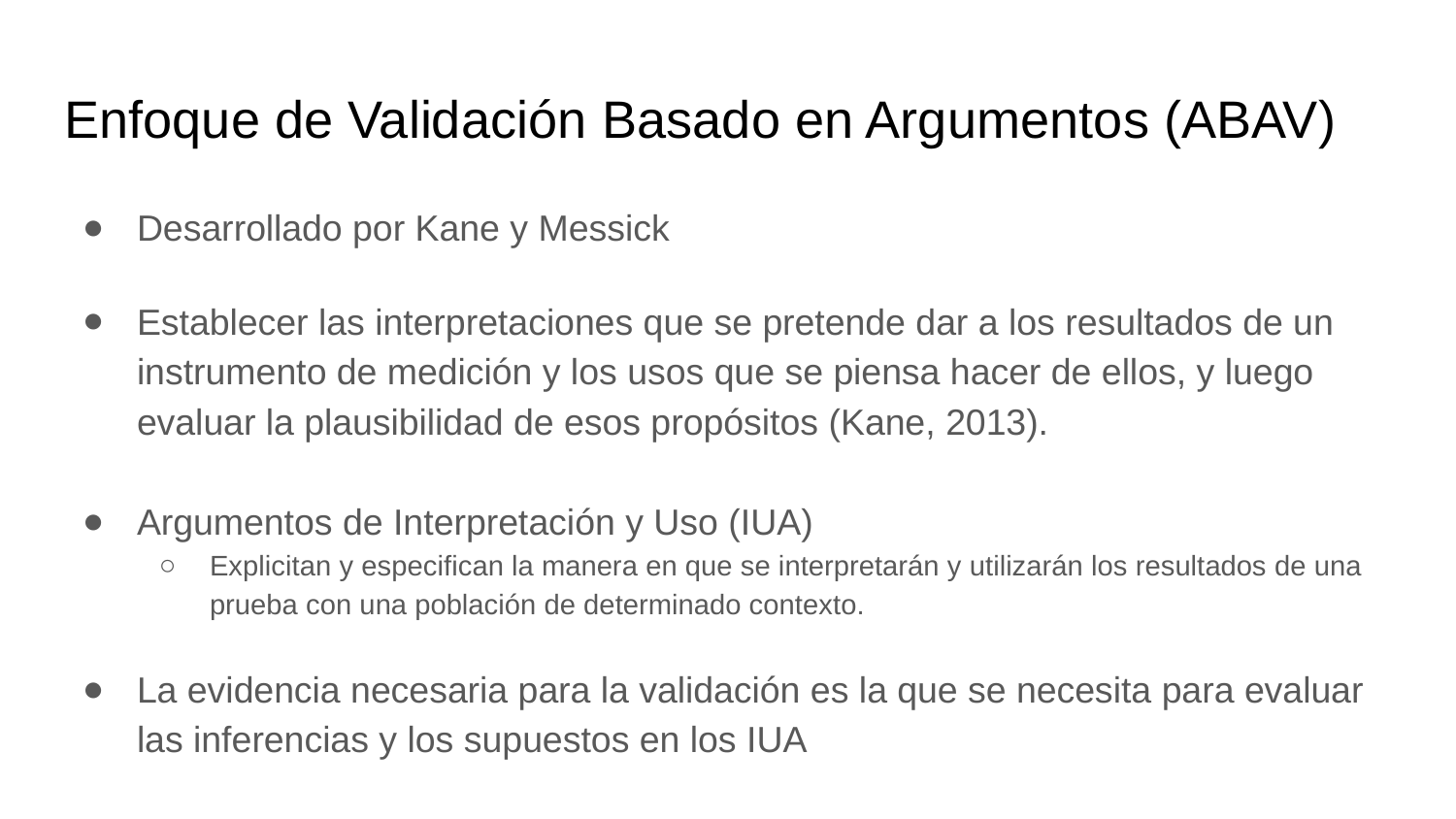

# Enfoque de Validación Basado en Argumentos (ABAV)
Desarrollado por Kane y Messick
Establecer las interpretaciones que se pretende dar a los resultados de un instrumento de medición y los usos que se piensa hacer de ellos, y luego evaluar la plausibilidad de esos propósitos (Kane, 2013).
Argumentos de Interpretación y Uso (IUA)
Explicitan y especifican la manera en que se interpretarán y utilizarán los resultados de una prueba con una población de determinado contexto.
La evidencia necesaria para la validación es la que se necesita para evaluar las inferencias y los supuestos en los IUA